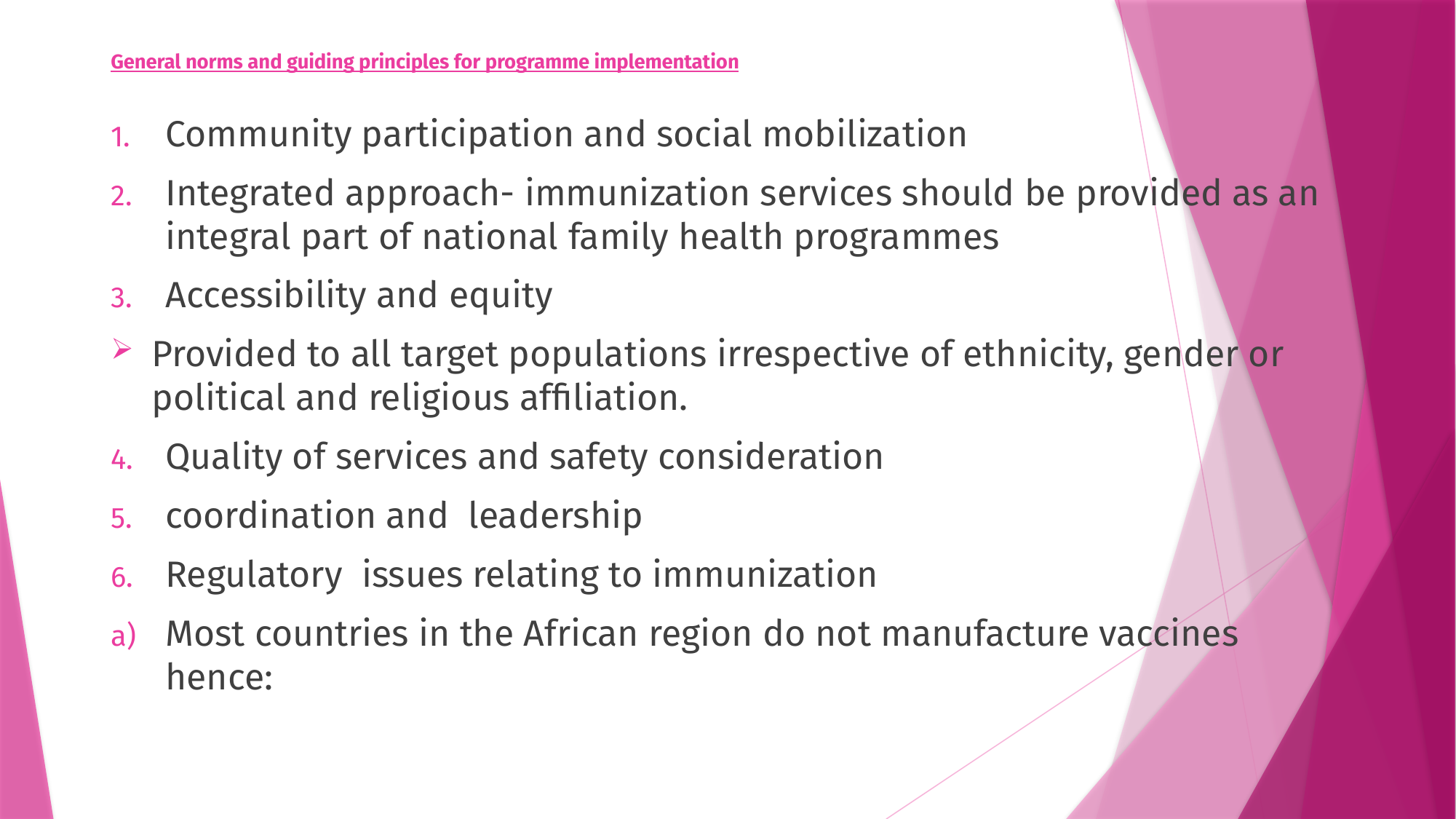

# General norms and guiding principles for programme implementation
Community participation and social mobilization
Integrated approach- immunization services should be provided as an integral part of national family health programmes
Accessibility and equity
Provided to all target populations irrespective of ethnicity, gender or political and religious affiliation.
Quality of services and safety consideration
coordination and  leadership
Regulatory  issues relating to immunization
Most countries in the African region do not manufacture vaccines hence: